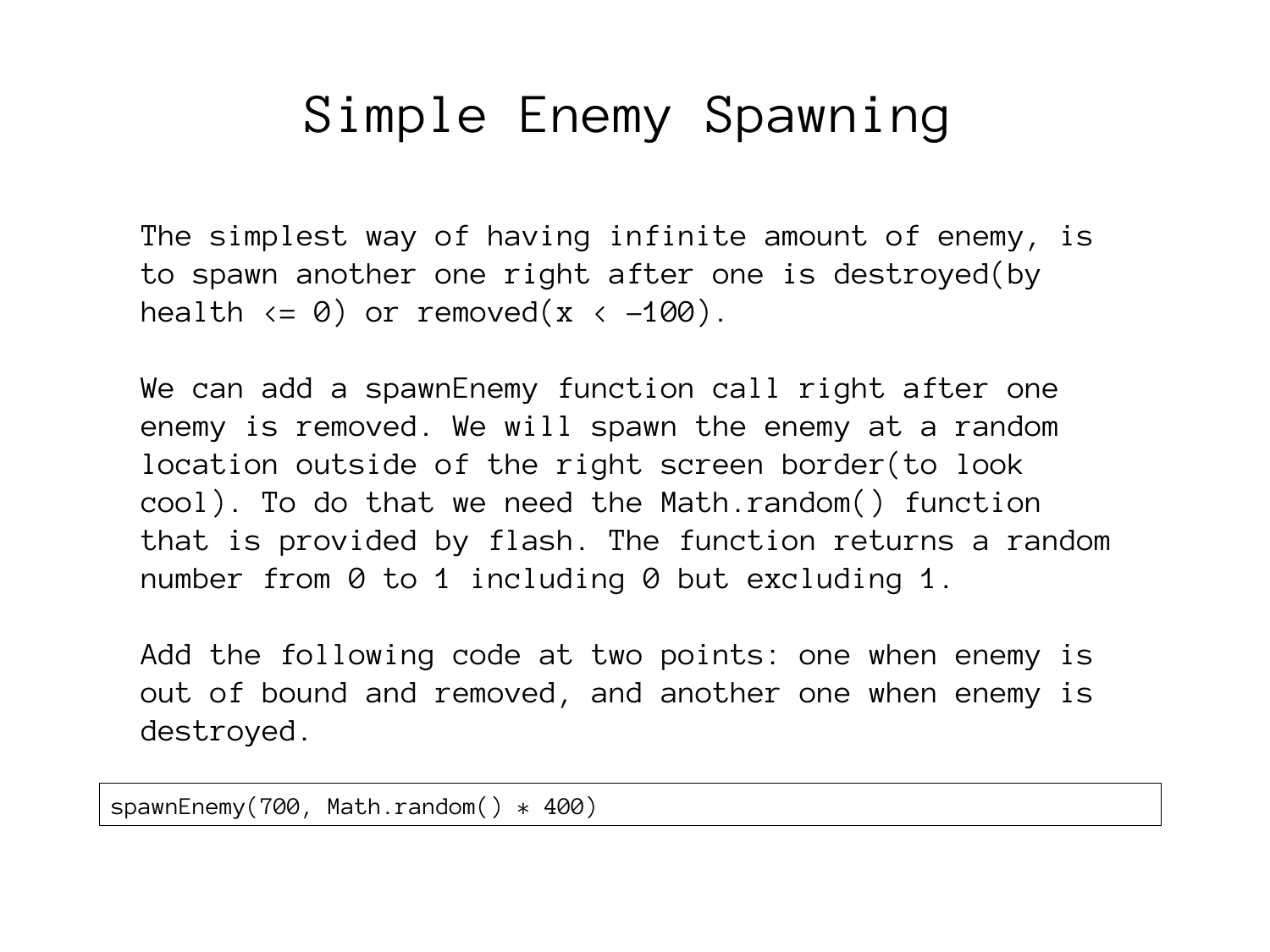

Simple Enemy Spawning
The simplest way of having infinite amount of enemy, is to spawn another one right after one is destroyed(by health <= 0) or removed(x < -100).

We can add a spawnEnemy function call right after one enemy is removed. We will spawn the enemy at a random location outside of the right screen border(to look cool). To do that we need the Math.random() function that is provided by flash. The function returns a random number from 0 to 1 including 0 but excluding 1.

Add the following code at two points: one when enemy is out of bound and removed, and another one when enemy is destroyed.
spawnEnemy(700, Math.random() * 400)